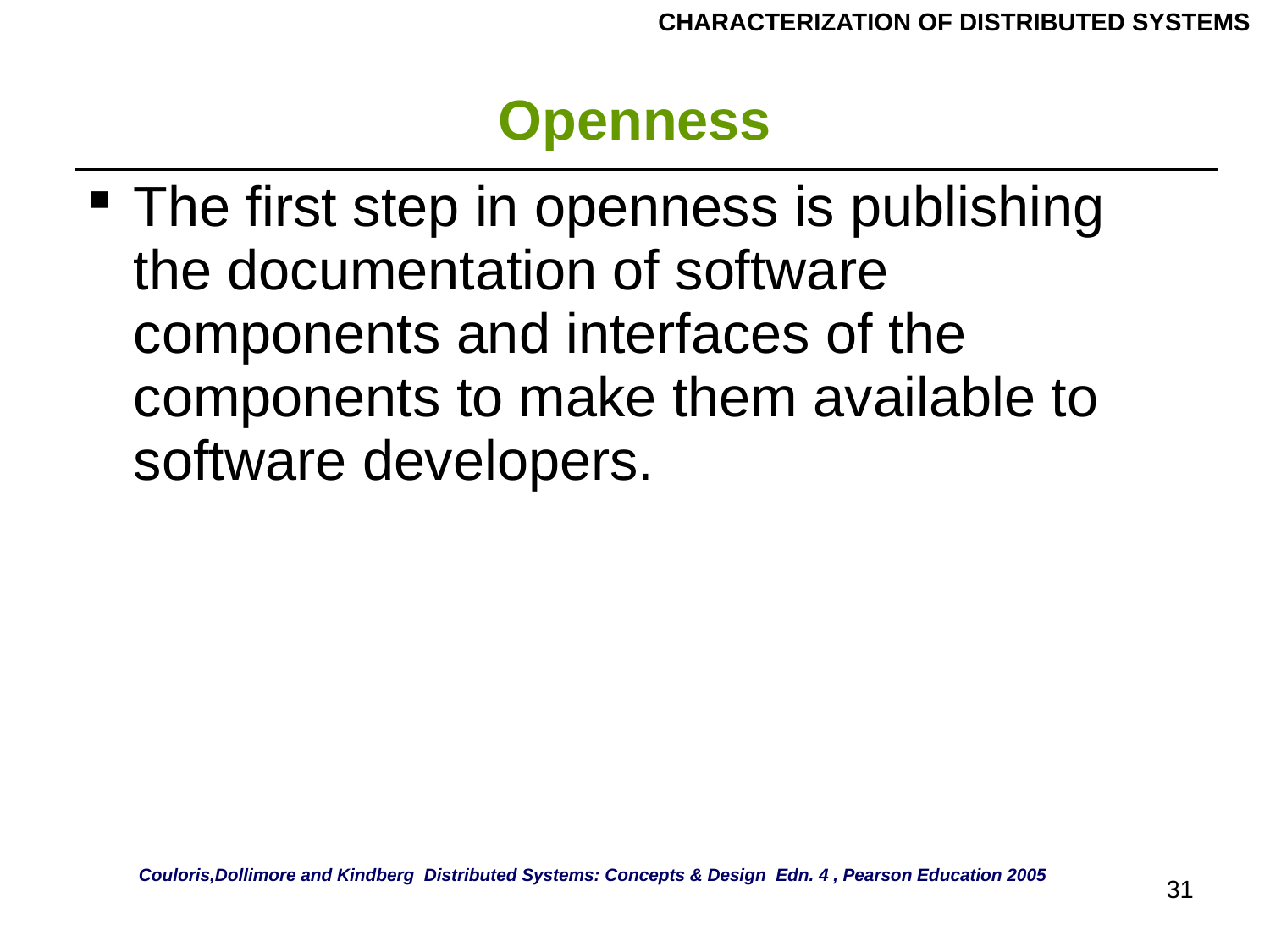

CHARACTERIZATION OF DISTRIBUTED SYSTEMS
# Openness
| The first step in openness is publishing the documentation of software components and interfaces of the components to make them available to software developers. |
| --- |
Couloris,Dollimore and Kindberg  Distributed Systems: Concepts & Design  Edn. 4 , Pearson Education 2005
31